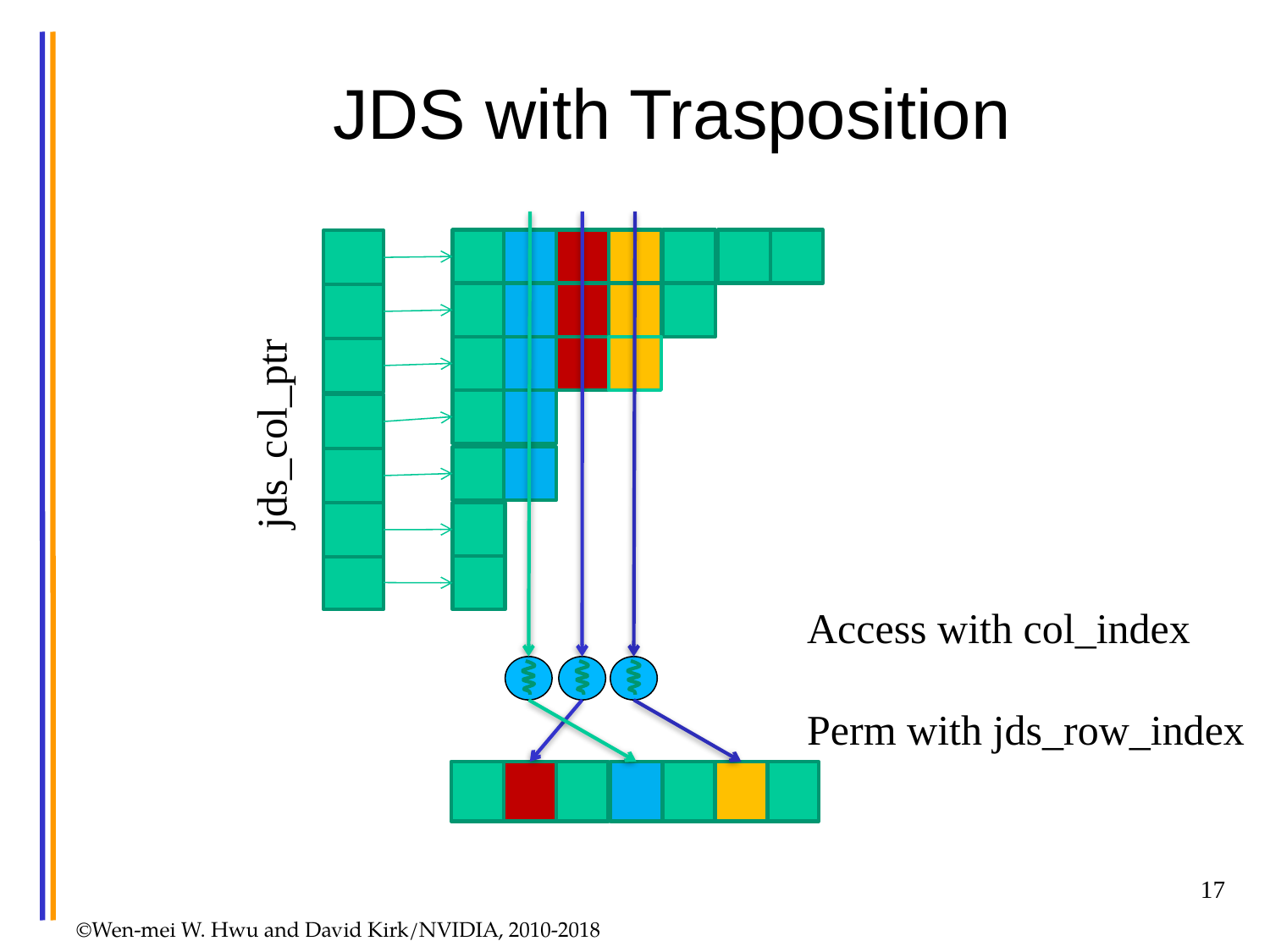

# JDS with Trasposition

jds_col_ptr

Access with col_index

Perm with jds_row_index

17
©Wen-mei W. Hwu and David Kirk/NVIDIA, 2010-2018